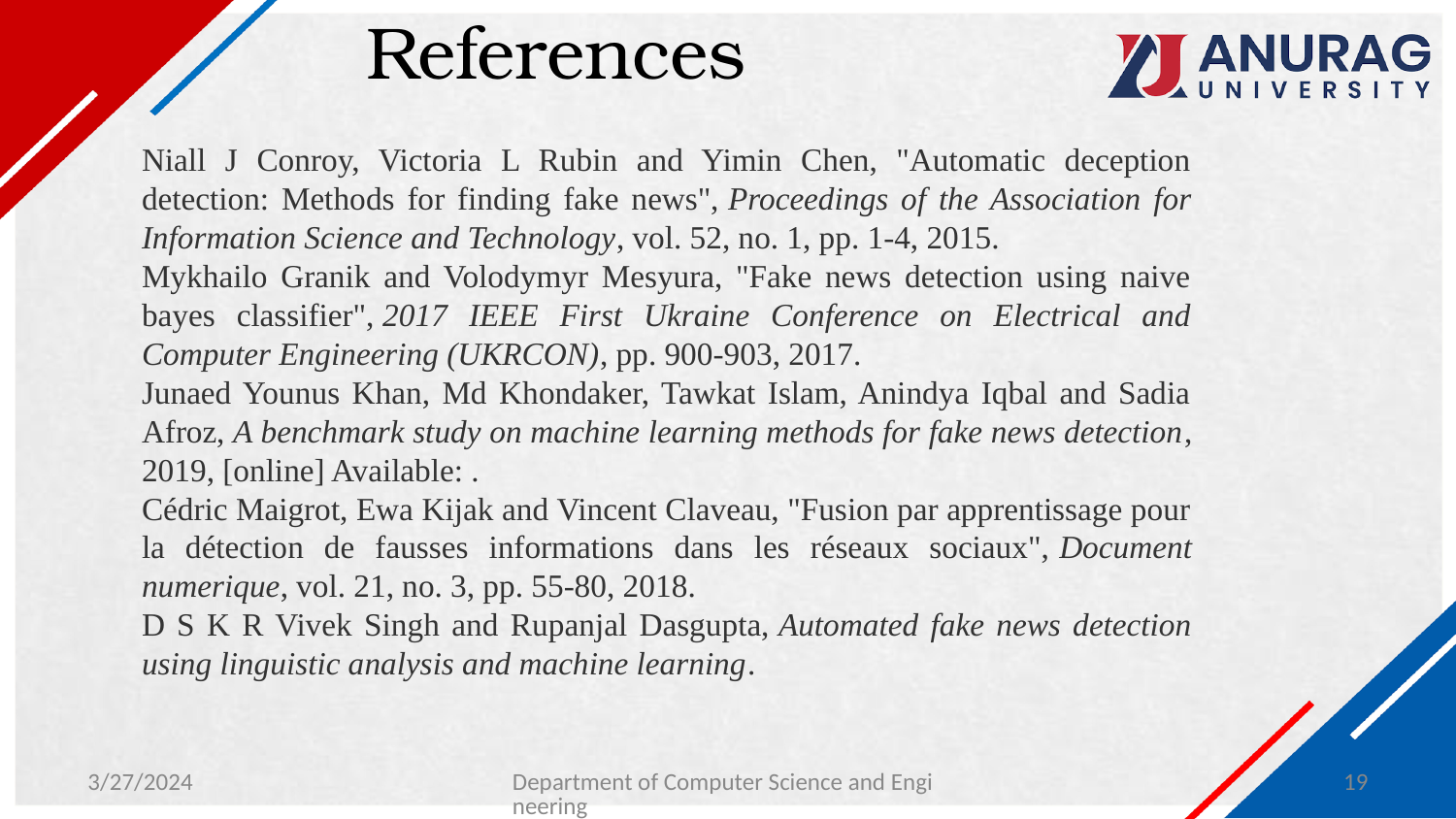

# References
Niall J Conroy, Victoria L Rubin and Yimin Chen, "Automatic deception detection: Methods for finding fake news", Proceedings of the Association for Information Science and Technology, vol. 52, no. 1, pp. 1-4, 2015.
Mykhailo Granik and Volodymyr Mesyura, "Fake news detection using naive bayes classifier", 2017 IEEE First Ukraine Conference on Electrical and Computer Engineering (UKRCON), pp. 900-903, 2017.
Junaed Younus Khan, Md Khondaker, Tawkat Islam, Anindya Iqbal and Sadia Afroz, A benchmark study on machine learning methods for fake news detection, 2019, [online] Available: .
Cédric Maigrot, Ewa Kijak and Vincent Claveau, "Fusion par apprentissage pour la détection de fausses informations dans les réseaux sociaux", Document numerique, vol. 21, no. 3, pp. 55-80, 2018.
D S K R Vivek Singh and Rupanjal Dasgupta, Automated fake news detection using linguistic analysis and machine learning.

3/27/2024
Department of Computer Science and Engineering
19